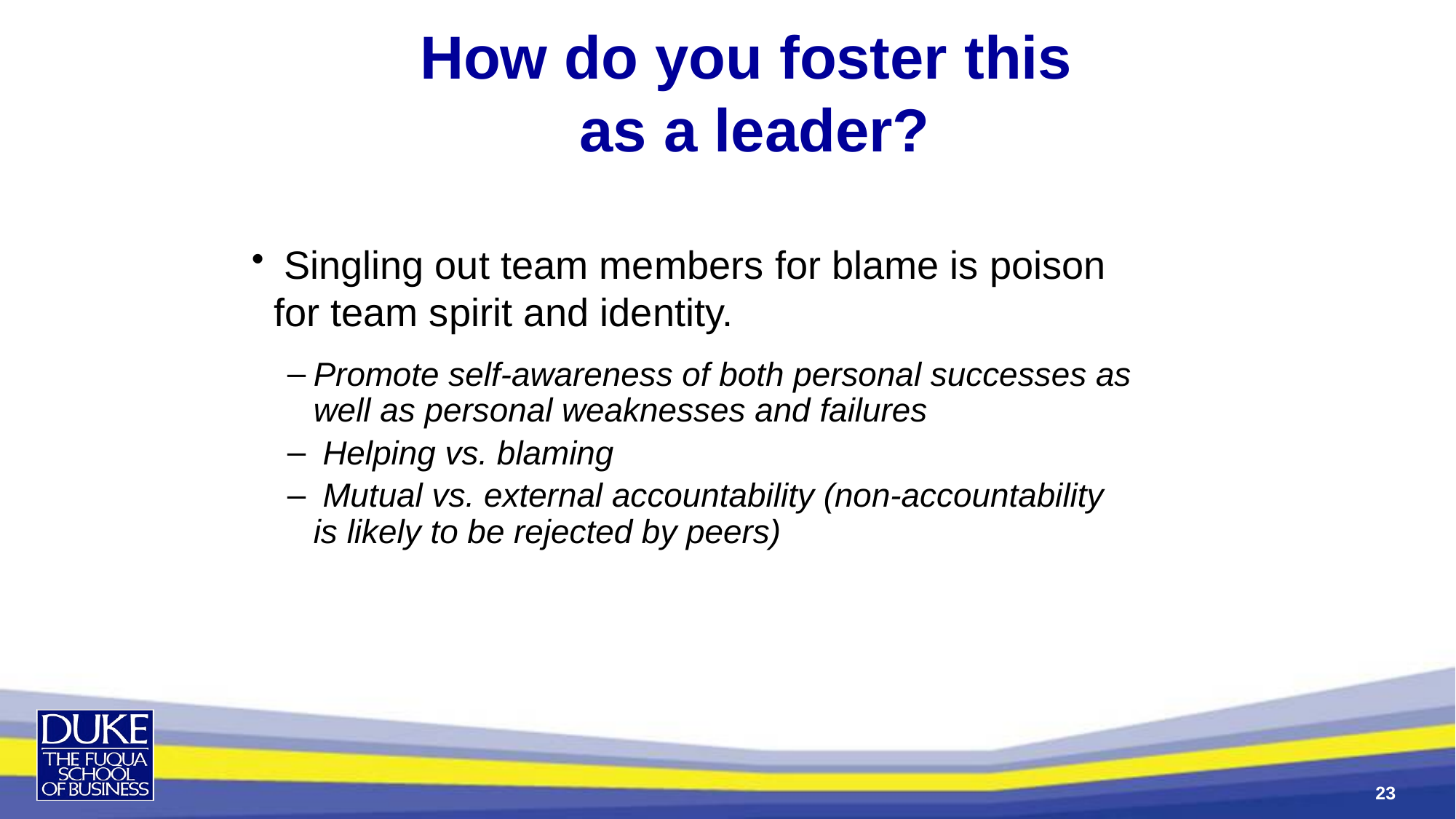

How do you foster this
as a leader?
 Singling out team members for blame is poison for team spirit and identity.
Promote self-awareness of both personal successes as well as personal weaknesses and failures
 Helping vs. blaming
 Mutual vs. external accountability (non-accountability is likely to be rejected by peers)
23